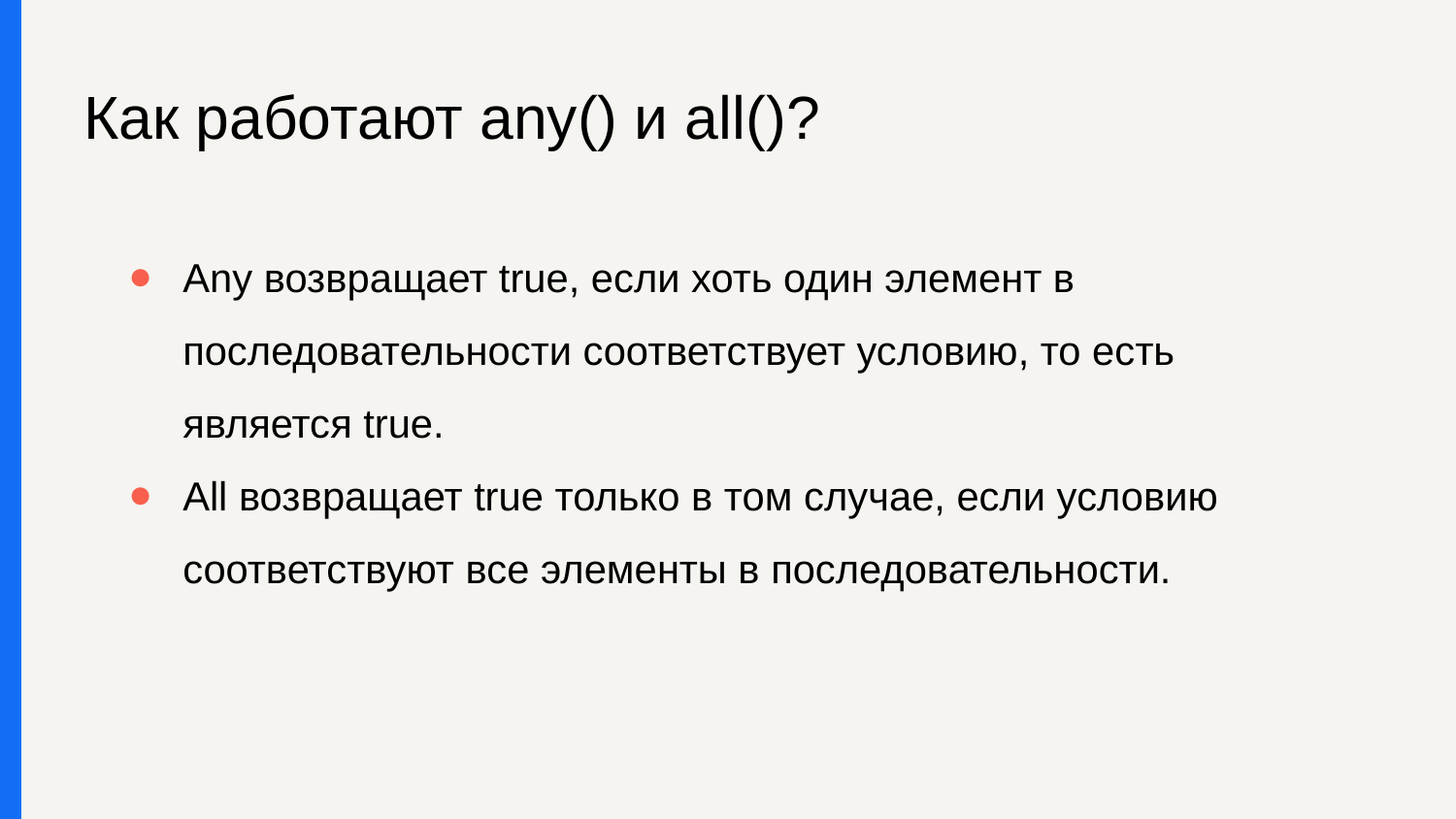

# Как работают any() и all()?
Any возвращает true, если хоть один элемент в последовательности соответствует условию, то есть является true.
All возвращает true только в том случае, если условию соответствуют все элементы в последовательности.